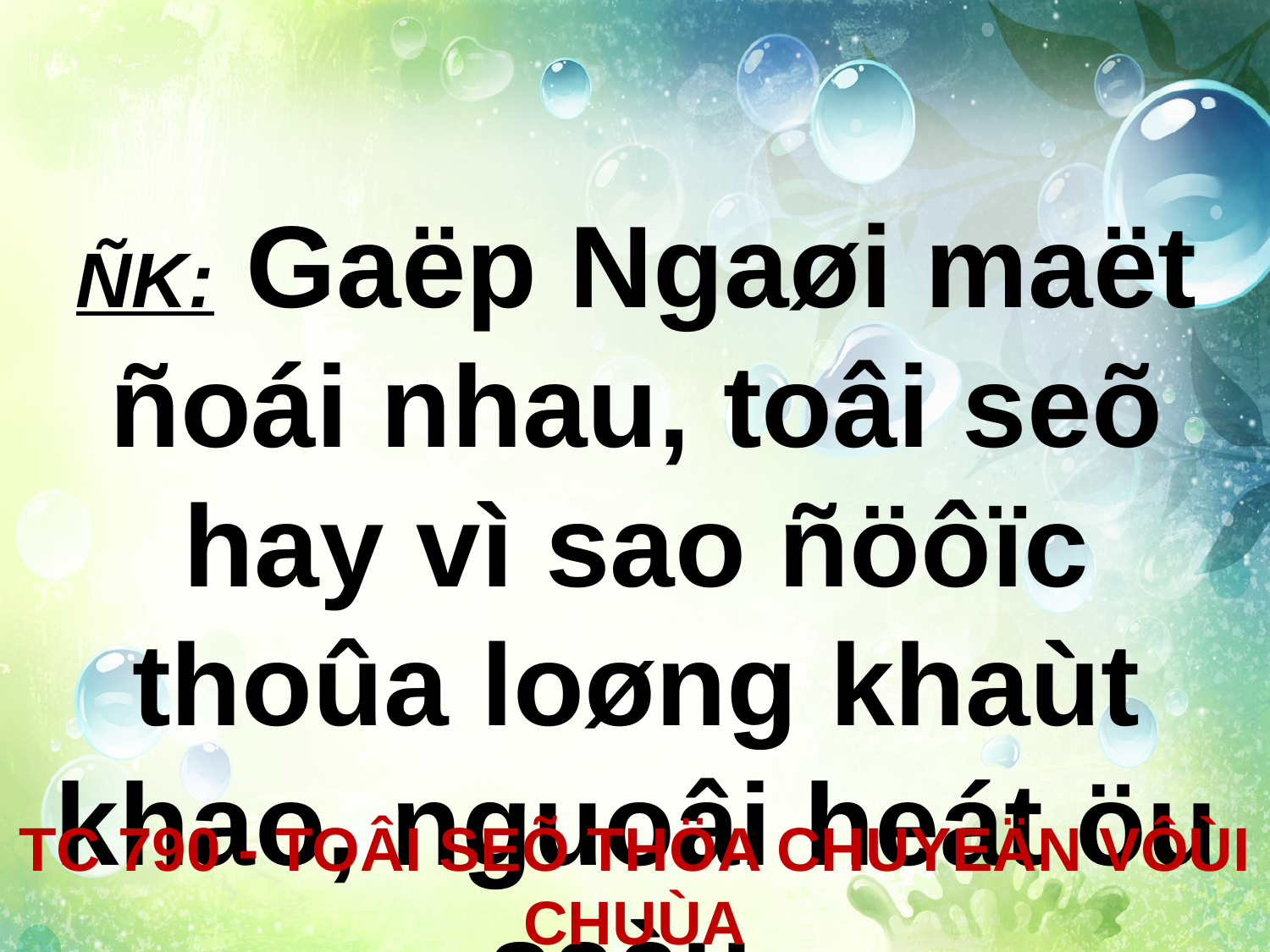

ÑK: Gaëp Ngaøi maët ñoái nhau, toâi seõ hay vì sao ñöôïc thoûa loøng khaùt khao, nguoâi heát öu saàu.
TC 790 - TOÂI SEÕ THÖA CHUYEÄN VÔÙI CHUÙA